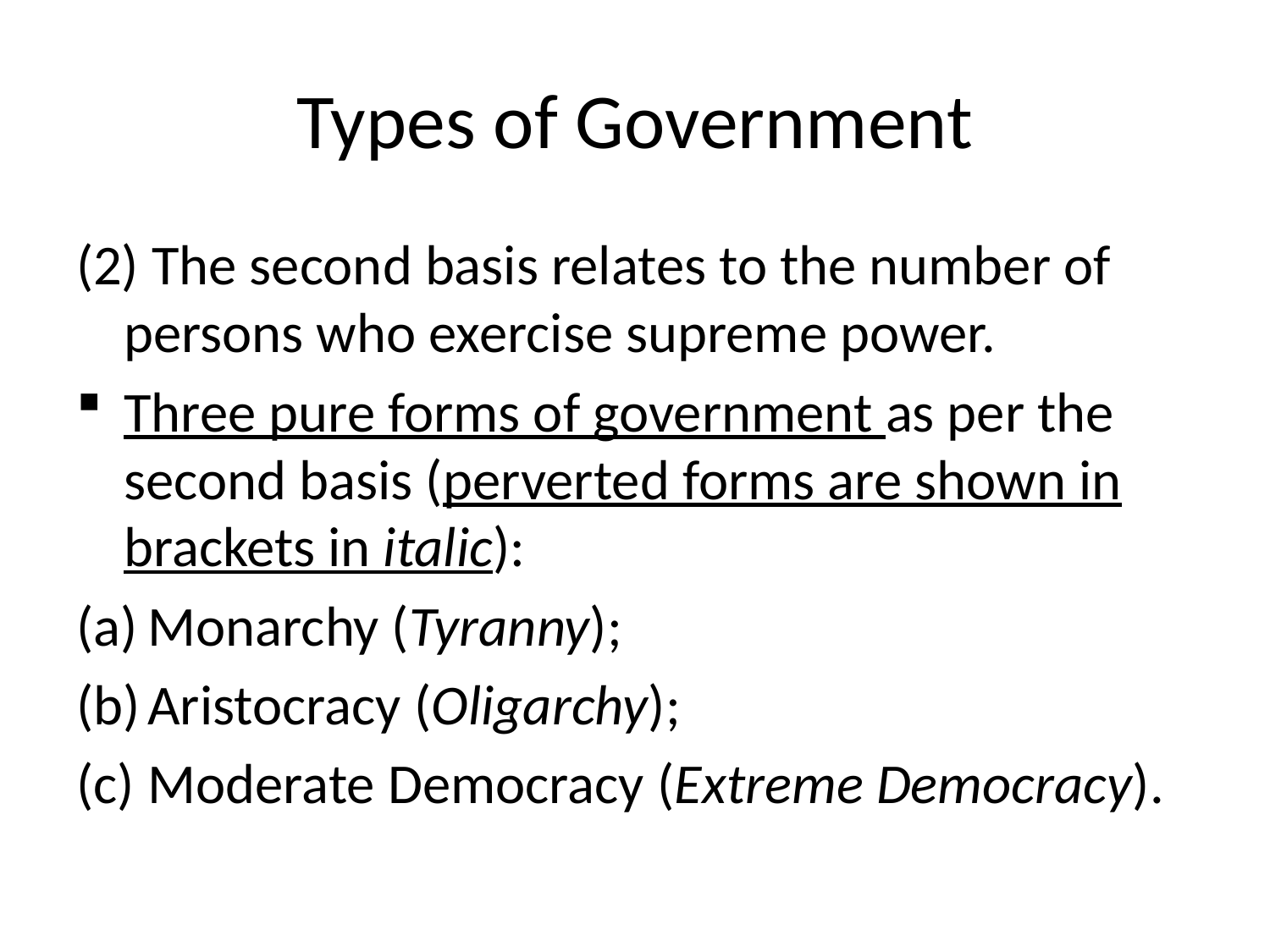

# Types of Government
(2) The second basis relates to the number of persons who exercise supreme power.
Three pure forms of government as per the second basis (perverted forms are shown in brackets in italic):
Monarchy (Tyranny);
Aristocracy (Oligarchy);
Moderate Democracy (Extreme Democracy).